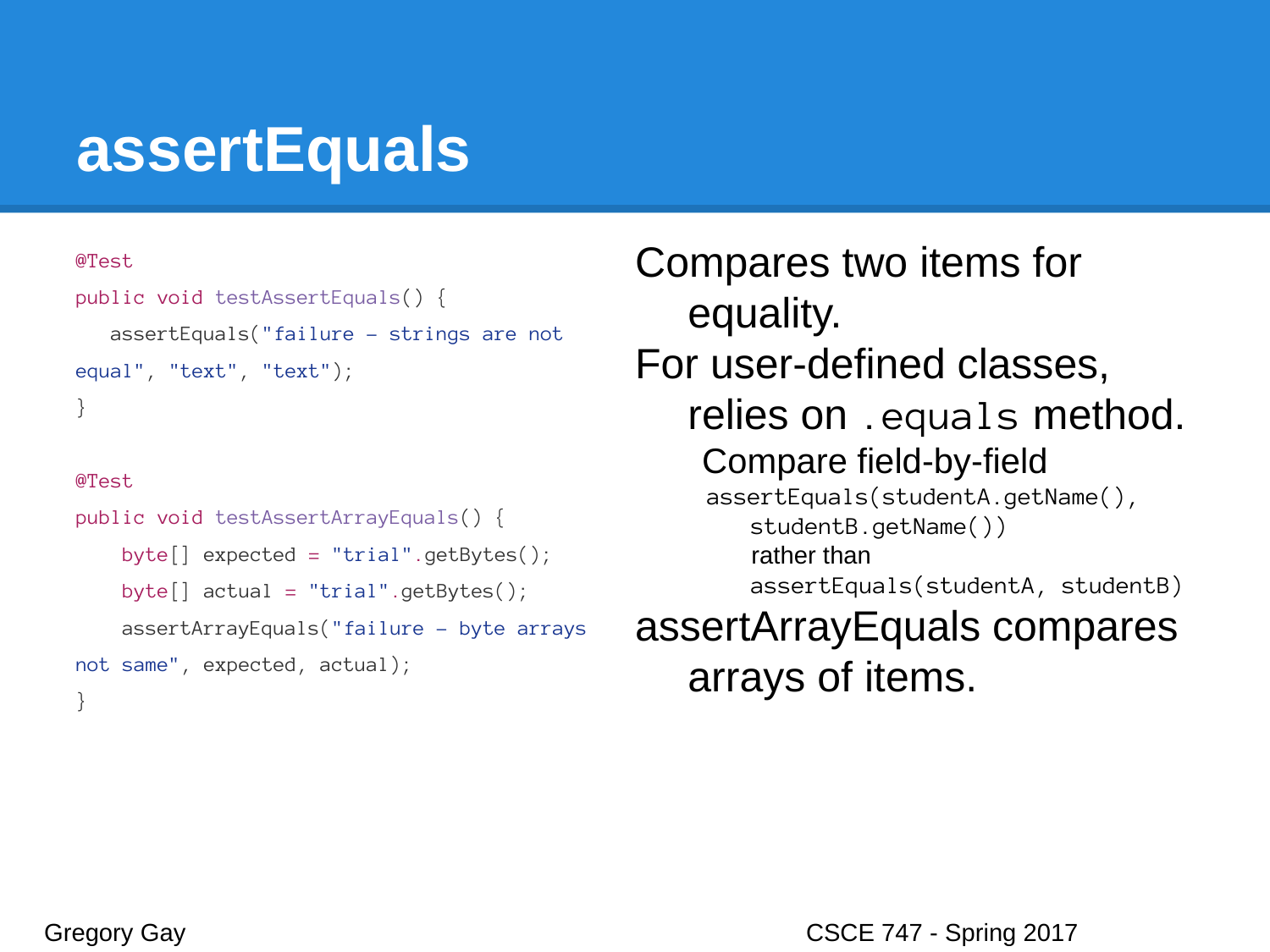

# assertEquals
@Test
public void testAssertEquals() {
   assertEquals("failure - strings are not equal", "text", "text");
}

@Test
public void testAssertArrayEquals() {
    byte[] expected = "trial".getBytes();
    byte[] actual = "trial".getBytes();
    assertArrayEquals("failure - byte arrays not same", expected, actual);
}

Compares two items for equality.
For user-defined classes, relies on .equals method.
Compare field-by-field
assertEquals(studentA.getName(), studentB.getName())
rather than
assertEquals(studentA, studentB)
assertArrayEquals compares arrays of items.
Gregory Gay					CSCE 747 - Spring 2017							16